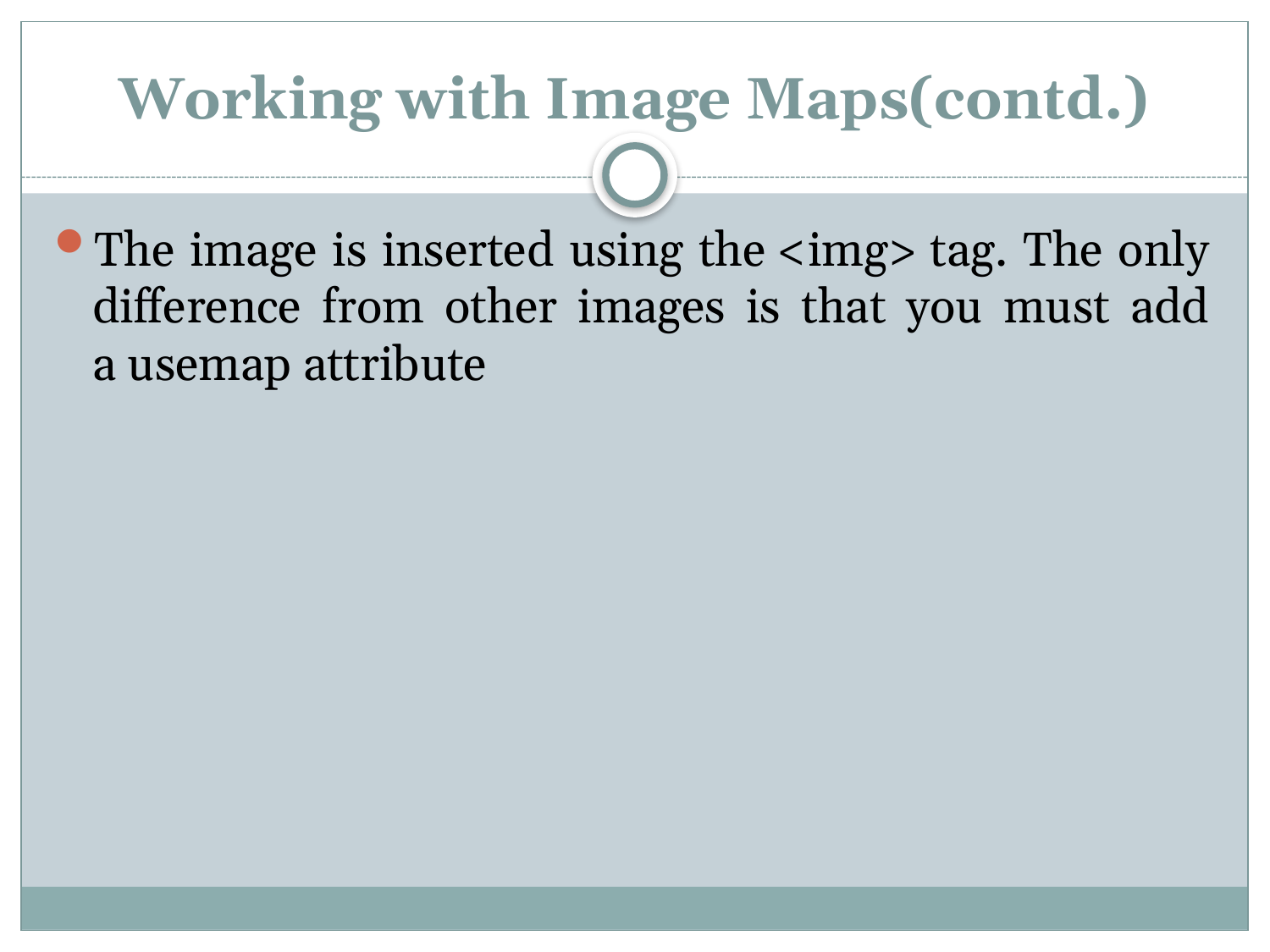

# Working with Image Maps(contd.)
The image is inserted using the <img> tag. The only difference from other images is that you must add a usemap attribute